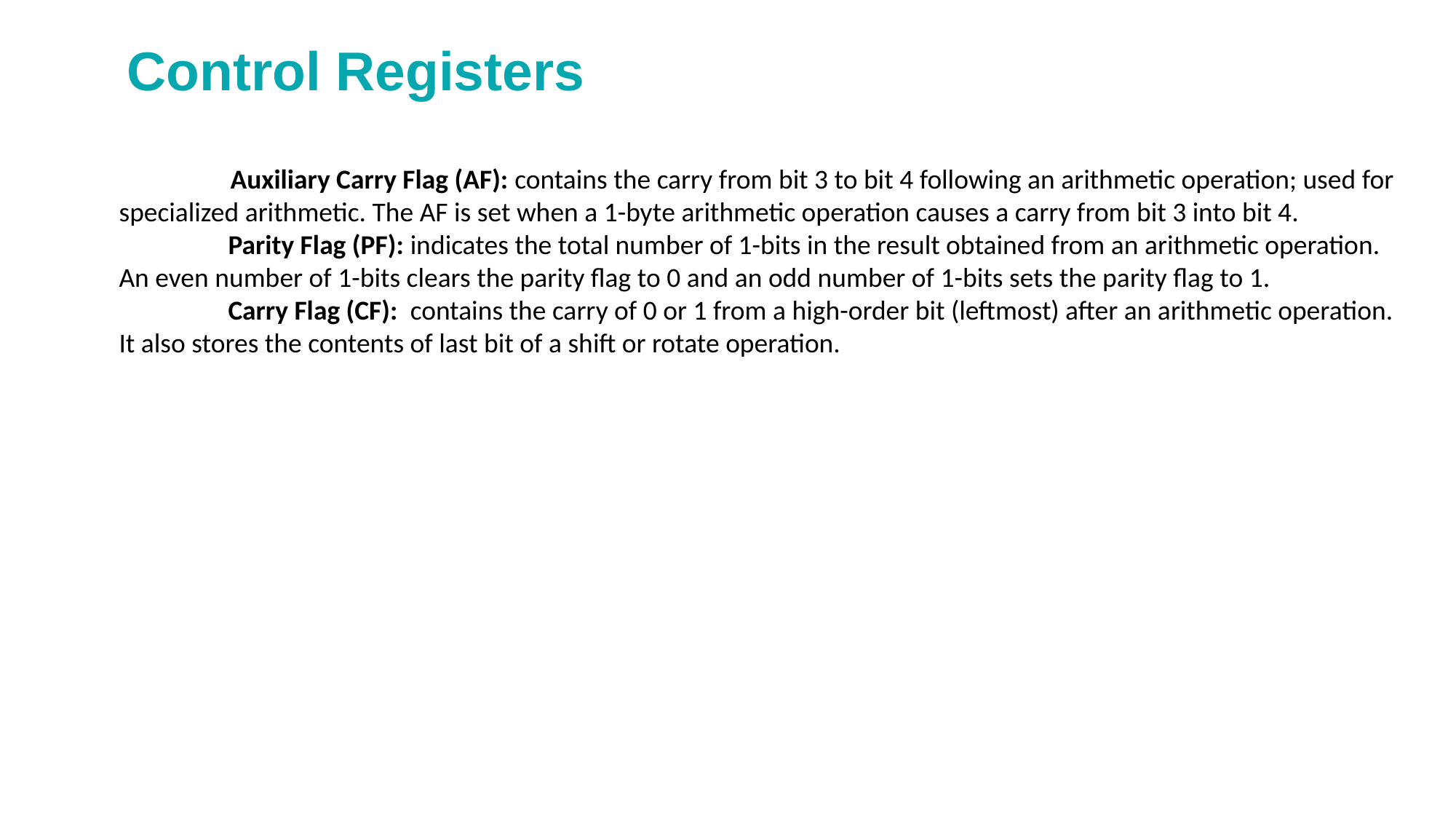

Control Registers
                  Auxiliary Carry Flag (AF): contains the carry from bit 3 to bit 4 following an arithmetic operation; used for
specialized arithmetic. The AF is set when a 1-byte arithmetic operation causes a carry from bit 3 into bit 4.
	Parity Flag (PF): indicates the total number of 1-bits in the result obtained from an arithmetic operation.
An even number of 1-bits clears the parity flag to 0 and an odd number of 1-bits sets the parity flag to 1.
	Carry Flag (CF):  contains the carry of 0 or 1 from a high-order bit (leftmost) after an arithmetic operation.
It also stores the contents of last bit of a shift or rotate operation.